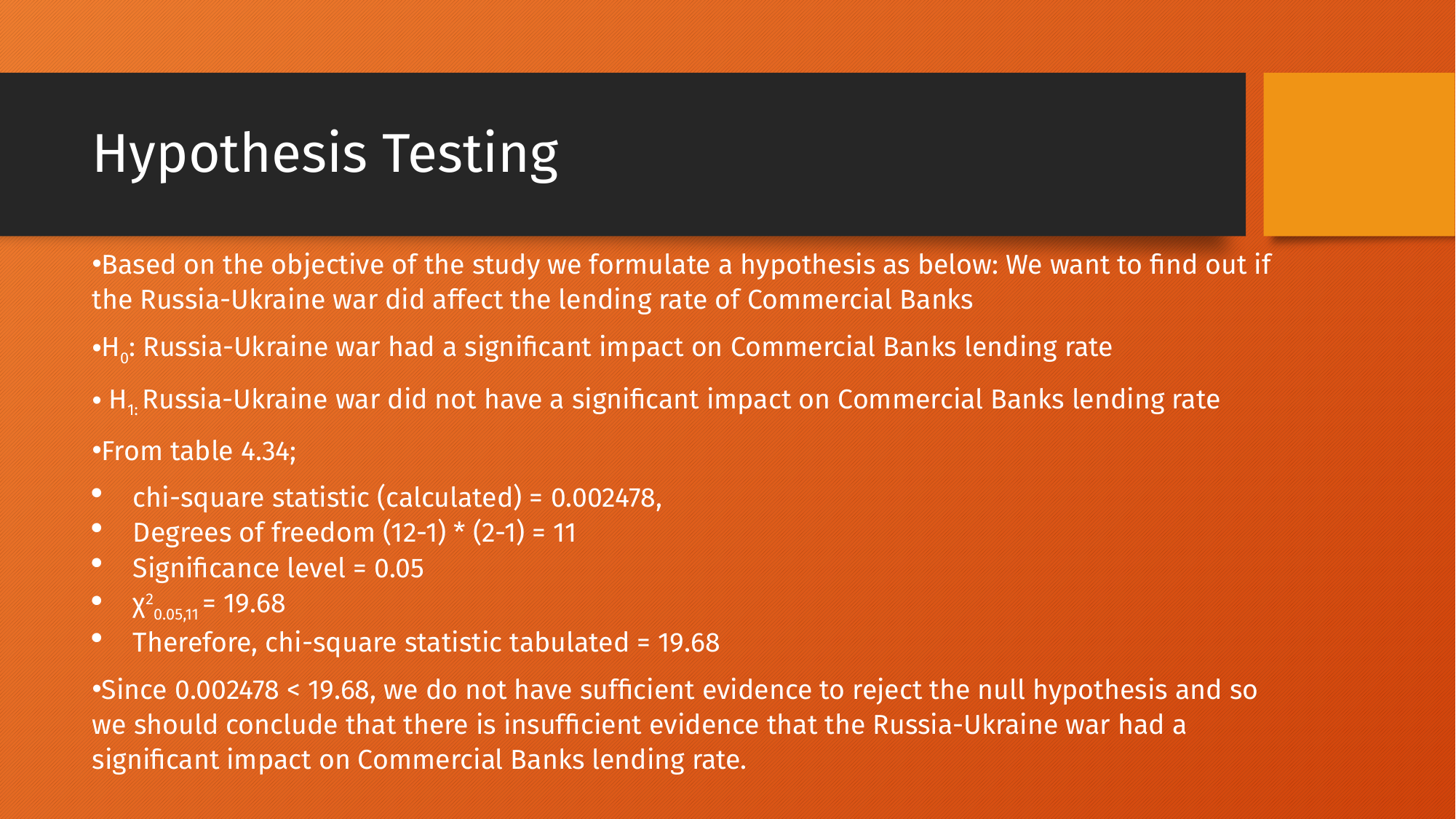

# Hypothesis Testing
Based on the objective of the study we formulate a hypothesis as below: We want to find out if the Russia-Ukraine war did affect the lending rate of Commercial Banks
H0: Russia-Ukraine war had a significant impact on Commercial Banks lending rate
 H1: Russia-Ukraine war did not have a significant impact on Commercial Banks lending rate
From table 4.34;
chi-square statistic (calculated) = 0.002478,
Degrees of freedom (12-1) * (2-1) = 11
Significance level = 0.05
χ20.05,11 = 19.68
Therefore, chi-square statistic tabulated = 19.68
Since 0.002478 < 19.68, we do not have sufficient evidence to reject the null hypothesis and so we should conclude that there is insufficient evidence that the Russia-Ukraine war had a significant impact on Commercial Banks lending rate.